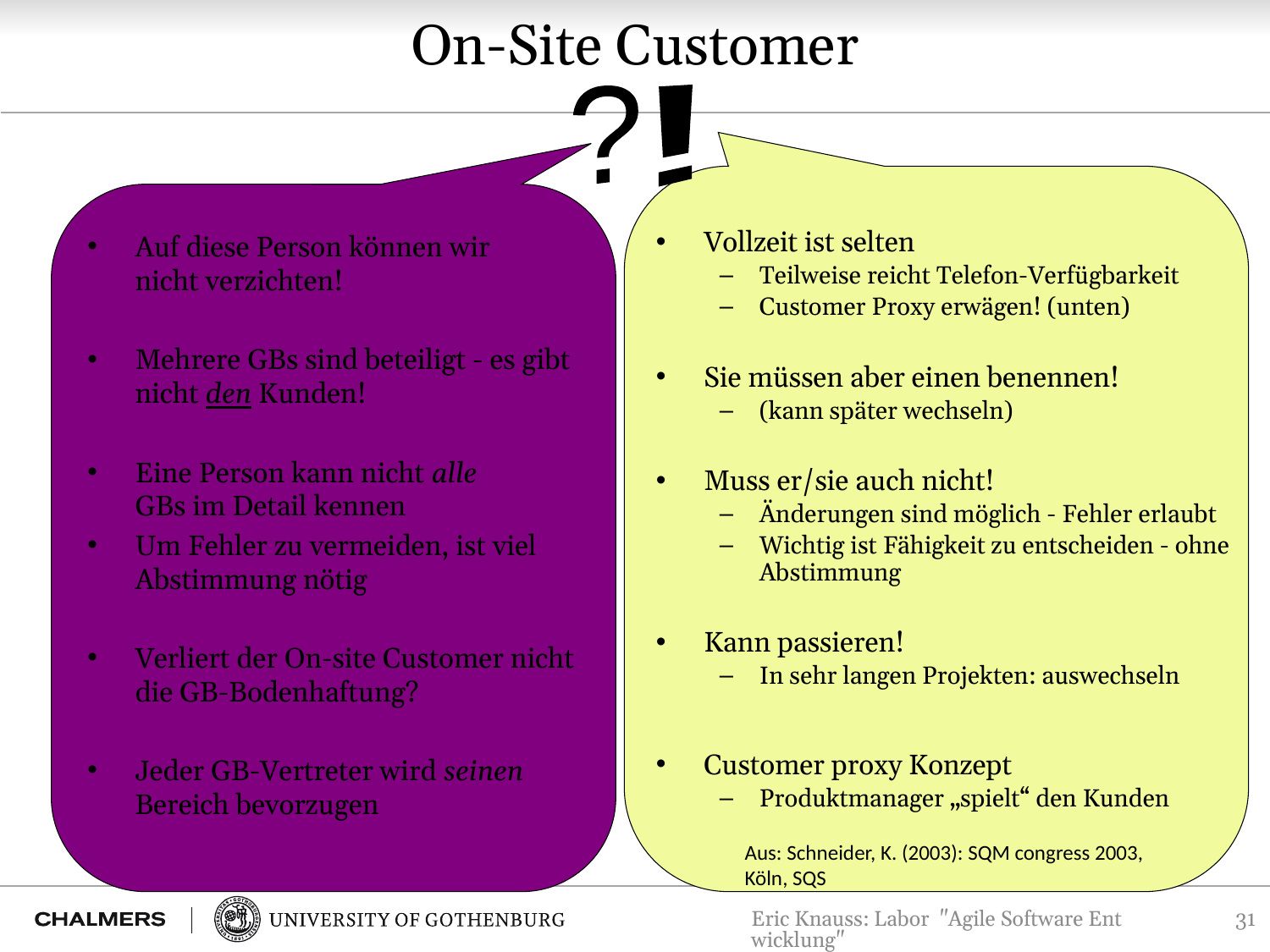

# On-Site Customer
?
!

Auf diese Person können wir
nicht verzichten!

Mehrere GBs sind beteiligt - es gibt nicht den Kunden!

Eine Person kann nicht alle
GBs im Detail kennen
Um Fehler zu vermeiden, ist viel Abstimmung nötig

Verliert der On-site Customer nicht die GB-Bodenhaftung?

Jeder GB-Vertreter wird seinen Bereich bevorzugen
Vollzeit ist selten
Teilweise reicht Telefon-Verfügbarkeit
Customer Proxy erwägen! (unten)

Sie müssen aber einen benennen!
(kann später wechseln)

Muss er/sie auch nicht!
Änderungen sind möglich - Fehler erlaubt
Wichtig ist Fähigkeit zu entscheiden - ohne Abstimmung

Kann passieren!
In sehr langen Projekten: auswechseln

Customer proxy Konzept
Produktmanager „spielt“ den Kunden
Aus: Schneider, K. (2003): SQM congress 2003,
Köln, SQS
Eric Knauss: Labor  "Agile Software Entwicklung"
31